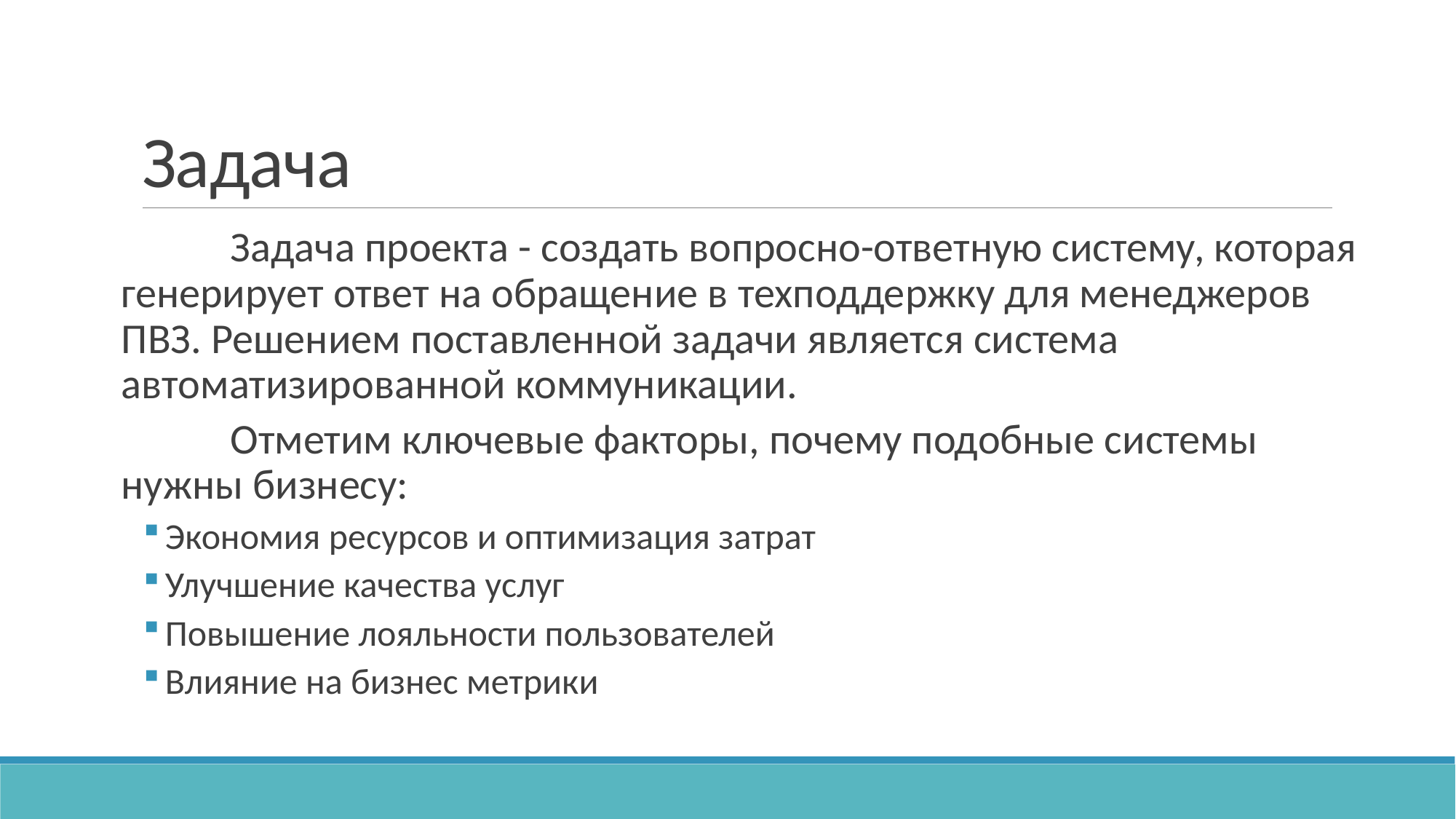

# Задача
	Задача проекта - создать вопросно-ответную систему, которая генерирует ответ на обращение в техподдержку для менеджеров ПВЗ. Решением поставленной задачи является система автоматизированной коммуникации.
	Отметим ключевые факторы, почему подобные системы нужны бизнесу:
Экономия ресурсов и оптимизация затрат
Улучшение качества услуг
Повышение лояльности пользователей
Влияние на бизнес метрики